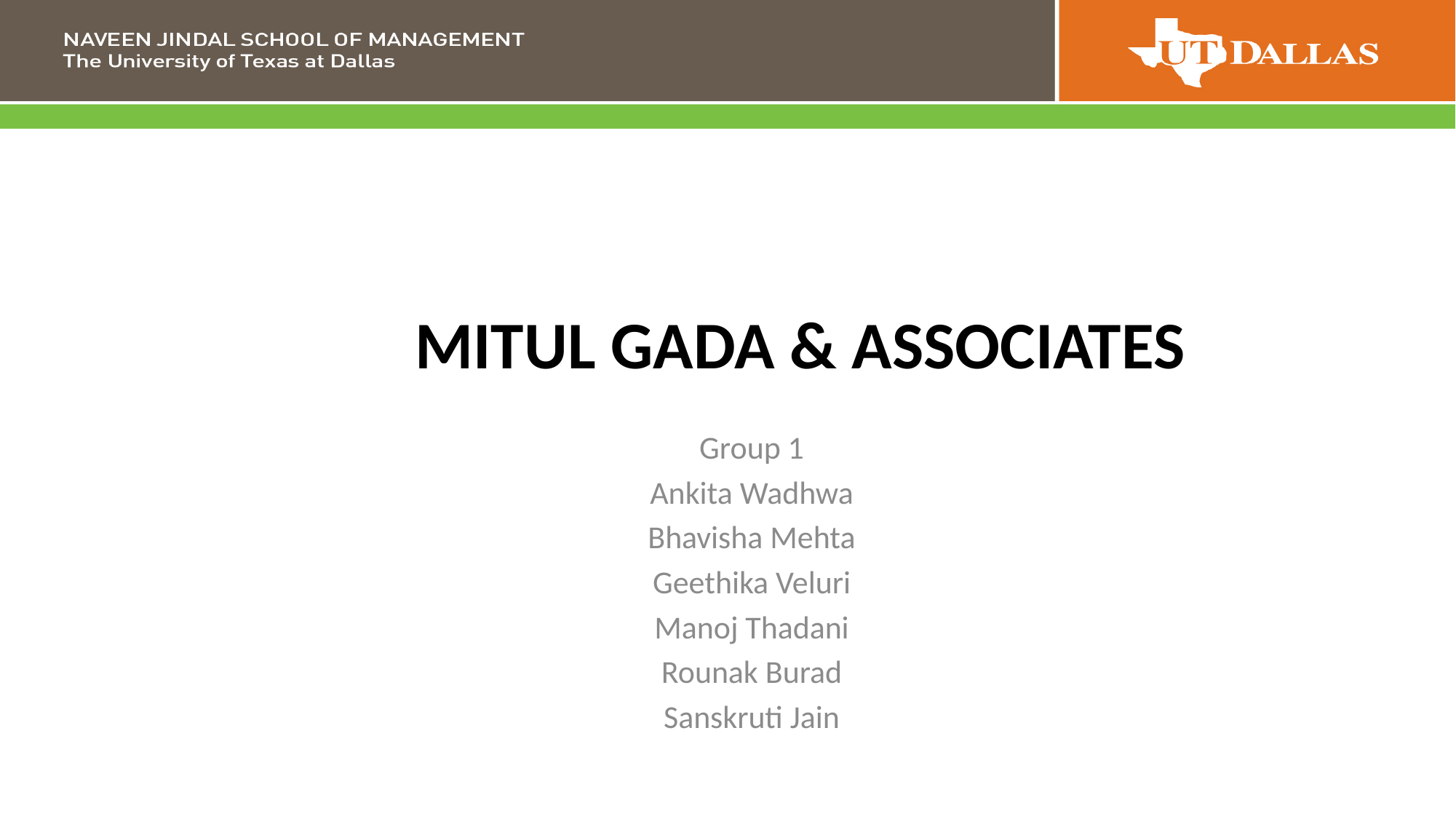

# MITUL GADA & ASSOCIATES
Group 1
Ankita Wadhwa
Bhavisha Mehta
Geethika Veluri
Manoj Thadani
Rounak Burad
Sanskruti Jain